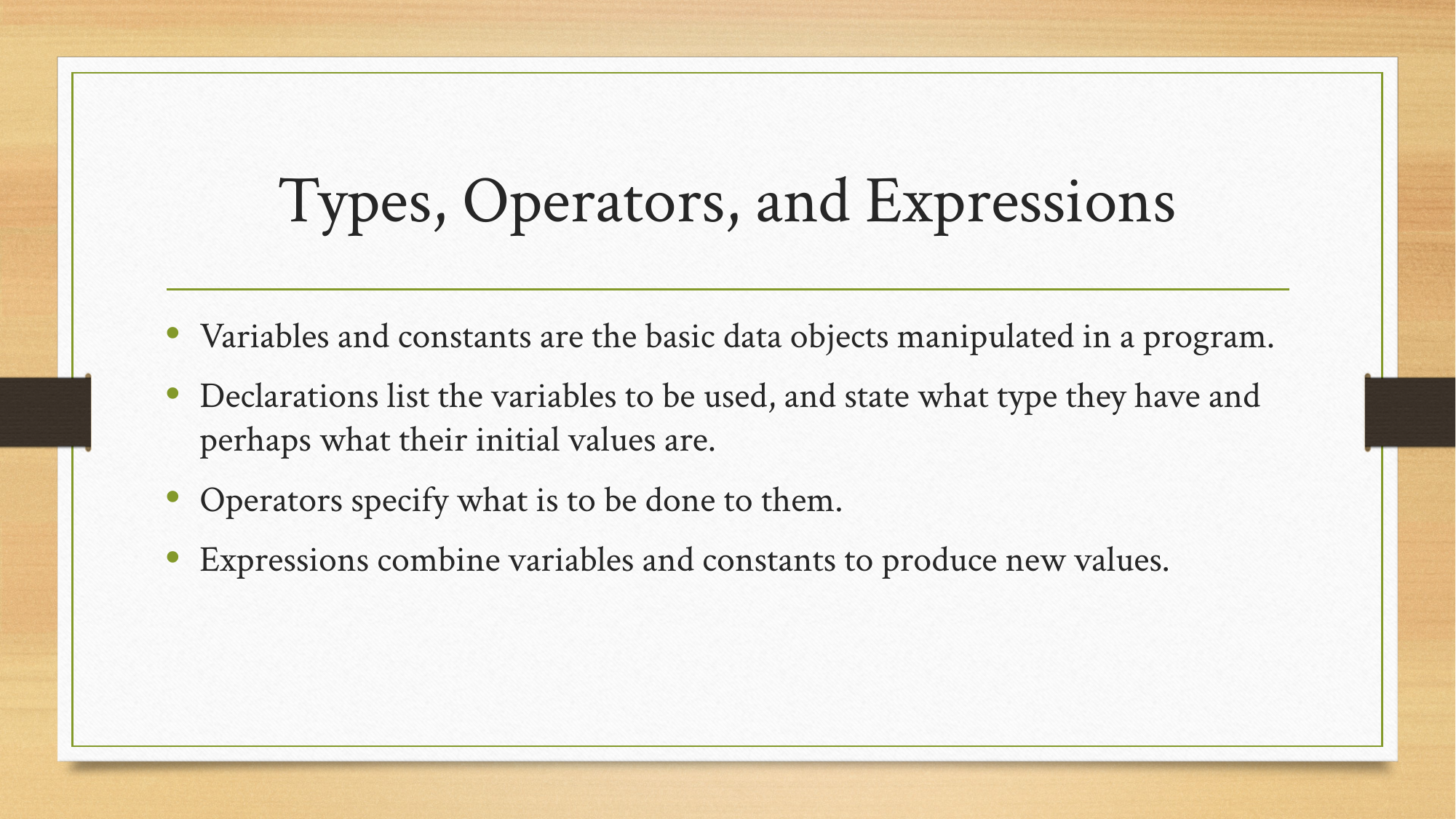

# Types, Operators, and Expressions
Variables and constants are the basic data objects manipulated in a program.
Declarations list the variables to be used, and state what type they have and perhaps what their initial values are.
Operators specify what is to be done to them.
Expressions combine variables and constants to produce new values.